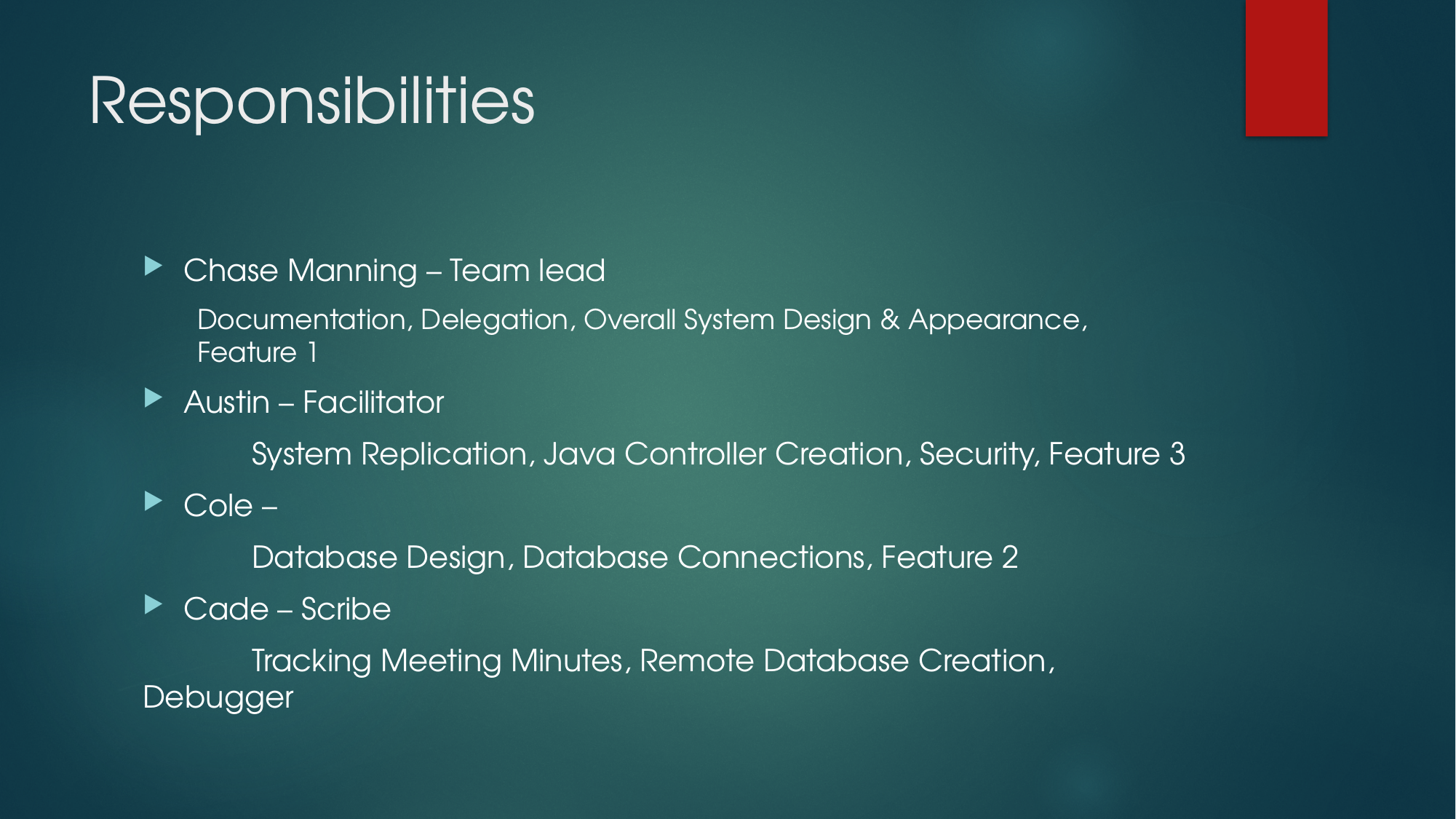

# Responsibilities
Chase Manning – Team lead
Documentation, Delegation, Overall System Design & Appearance, Feature 1
Austin – Facilitator
	System Replication, Java Controller Creation, Security, Feature 3
Cole –
	Database Design, Database Connections, Feature 2
Cade – Scribe
	Tracking Meeting Minutes, Remote Database Creation, Debugger